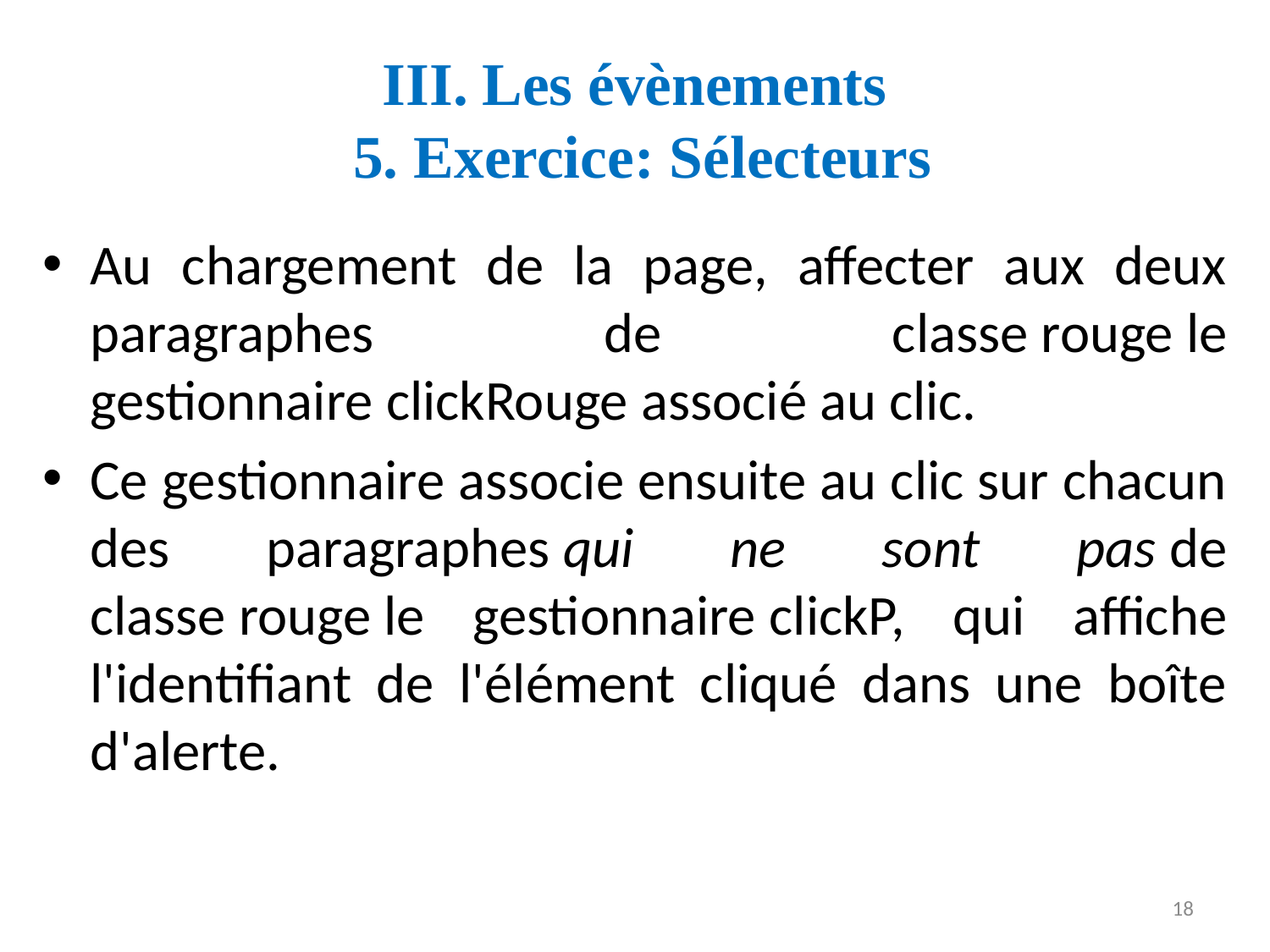

# III. Les évènements 5. Exercice: Sélecteurs
Au chargement de la page, affecter aux deux paragraphes de classe rouge le gestionnaire clickRouge associé au clic.
Ce gestionnaire associe ensuite au clic sur chacun des paragraphes qui ne sont pas de classe rouge le gestionnaire clickP, qui affiche l'identifiant de l'élément cliqué dans une boîte d'alerte.

18